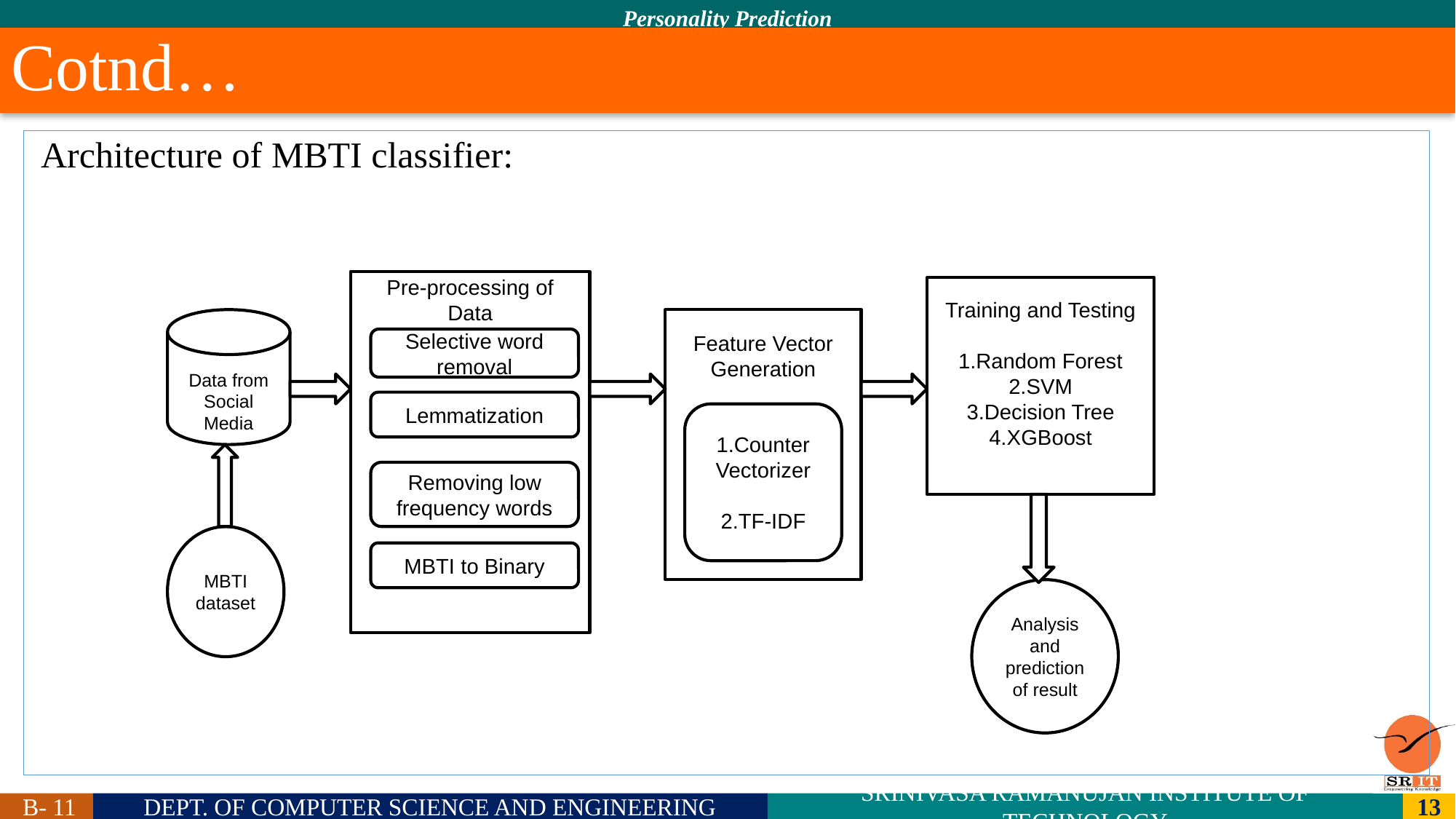

# Cotnd…
Architecture of MBTI classifier:

Pre-processing of Data

Training and Testing

1.Random Forest
2.SVM
3.Decision Tree
4.XGBoost

Data from Social Media
Feature Vector Generation

Selective word removal

Lemmatization
1.Counter
Vectorizer

2.TF-IDF

Removing low frequency words

MBTI
dataset
MBTI to Binary
Analysis and prediction of result